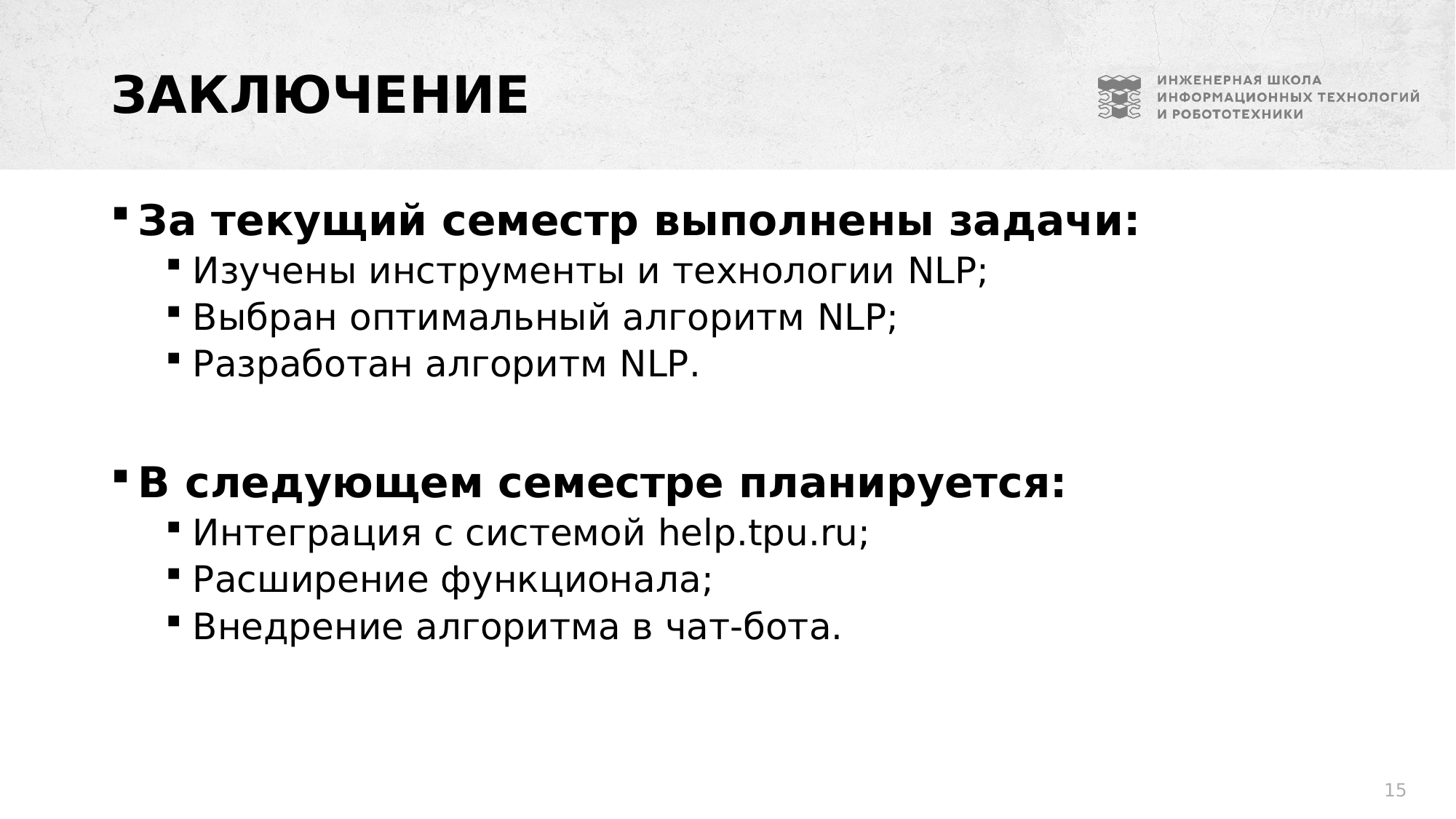

# заключение
За текущий семестр выполнены задачи:
Изучены инструменты и технологии NLP;
Выбран оптимальный алгоритм NLP;
Разработан алгоритм NLP.

В следующем семестре планируется:
Интеграция с системой help.tpu.ru;
Расширение функционала;
Внедрение алгоритма в чат-бота.
15